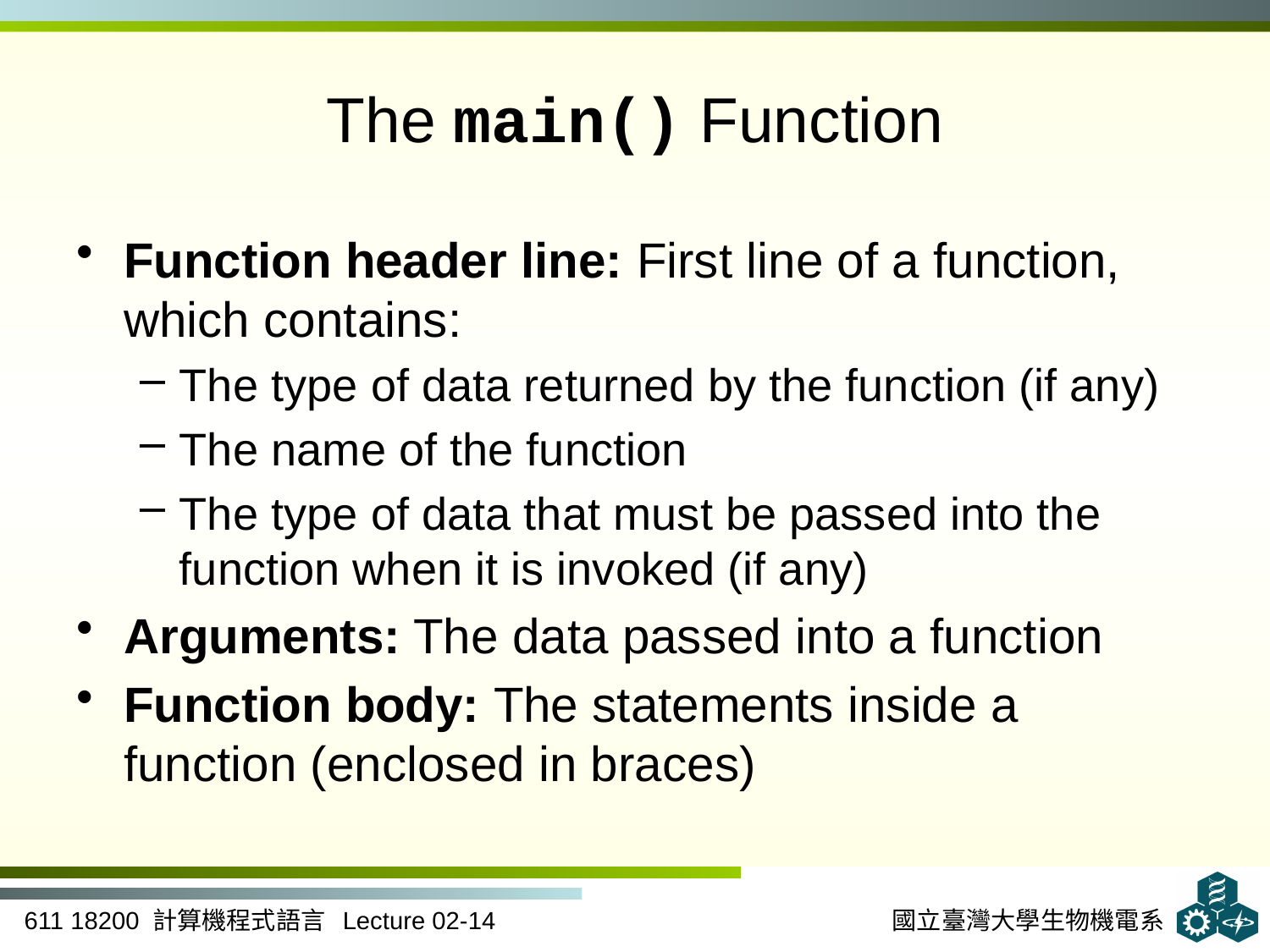

# The main() Function
Function header line: First line of a function, which contains:
The type of data returned by the function (if any)‏
The name of the function
The type of data that must be passed into the function when it is invoked (if any)‏
Arguments: The data passed into a function
Function body: The statements inside a function (enclosed in braces)‏